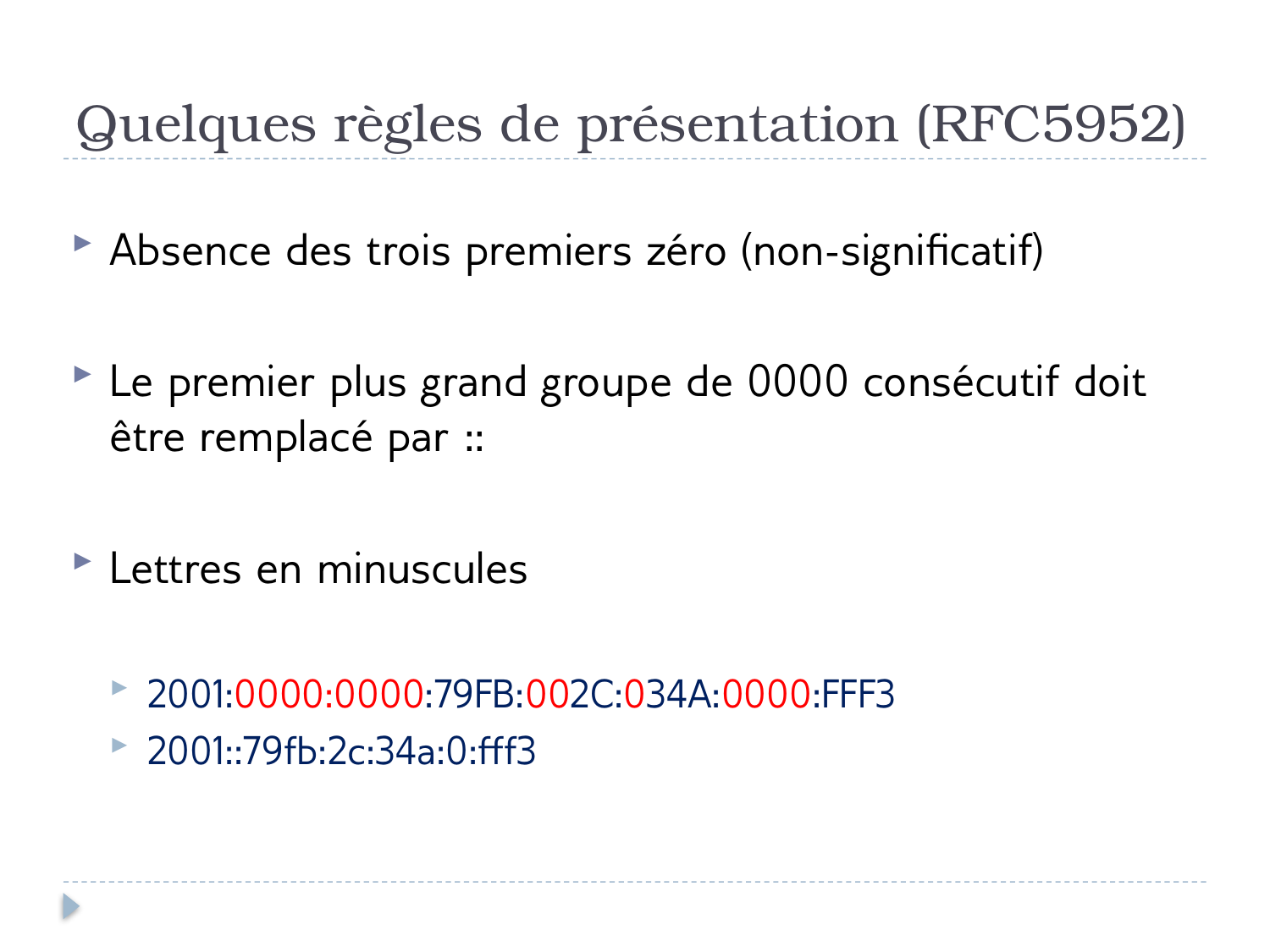

# Quelques règles de présentation (RFC5952)
Absence des trois premiers zéro (non-significatif)

Le premier plus grand groupe de 0000 consécutif doit être remplacé par ::

Lettres en minuscules

2001:0000:0000:79FB:002C:034A:0000:FFF3
2001::79fb:2c:34a:0:fff3